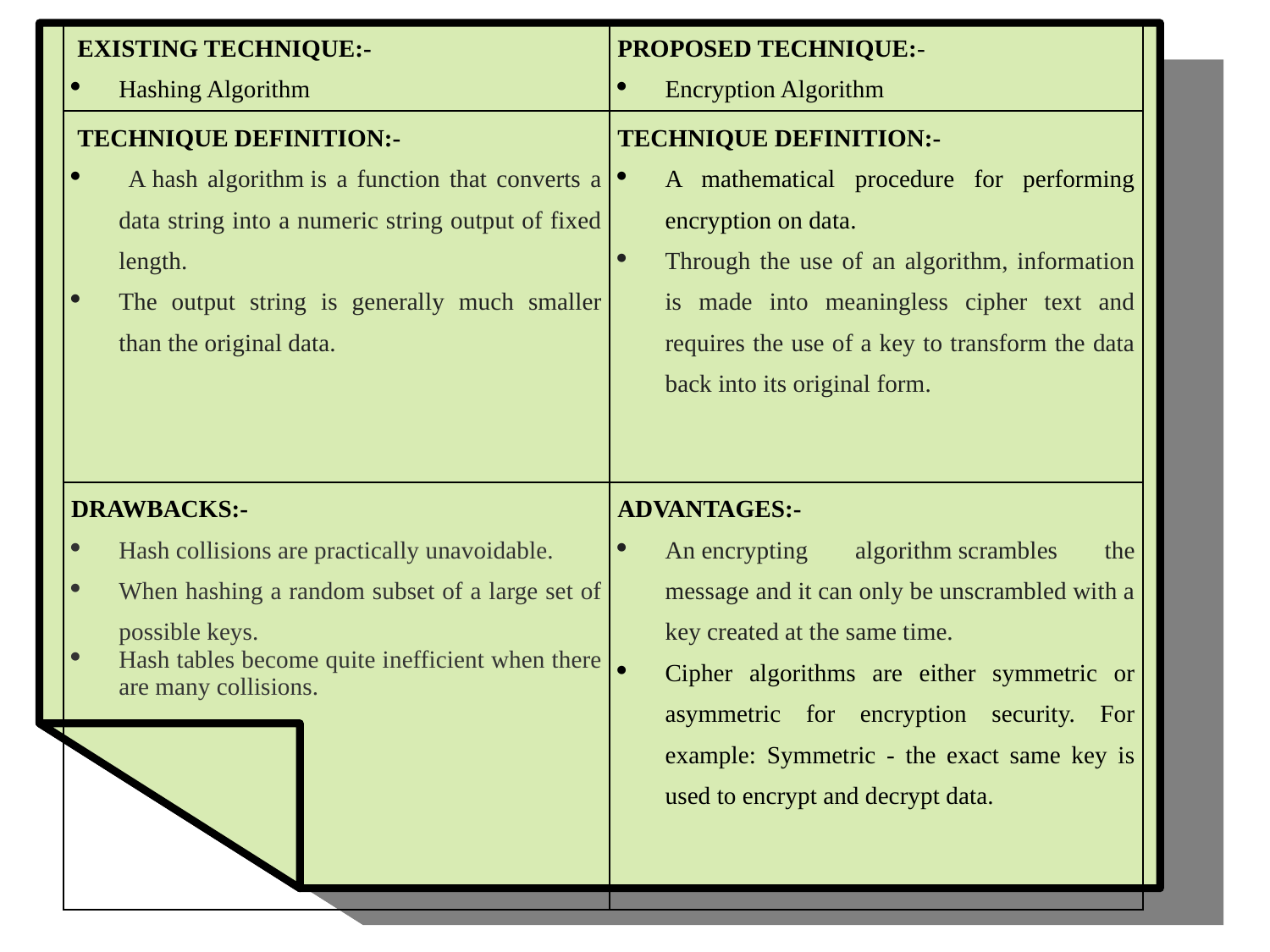

| EXISTING TECHNIQUE:- Hashing Algorithm | PROPOSED TECHNIQUE:- Encryption Algorithm |
| --- | --- |
| TECHNIQUE DEFINITION:- A hash algorithm is a function that converts a data string into a numeric string output of fixed length.  The output string is generally much smaller than the original data. | TECHNIQUE DEFINITION:- A mathematical procedure for performing encryption on data. Through the use of an algorithm, information is made into meaningless cipher text and requires the use of a key to transform the data back into its original form. |
| DRAWBACKS:- Hash collisions are practically unavoidable. When hashing a random subset of a large set of possible keys. Hash tables become quite inefficient when there are many collisions. | ADVANTAGES:- An encrypting algorithm scrambles the message and it can only be unscrambled with a key created at the same time. Cipher algorithms are either symmetric or asymmetric for encryption security. For example: Symmetric - the exact same key is used to encrypt and decrypt data. |